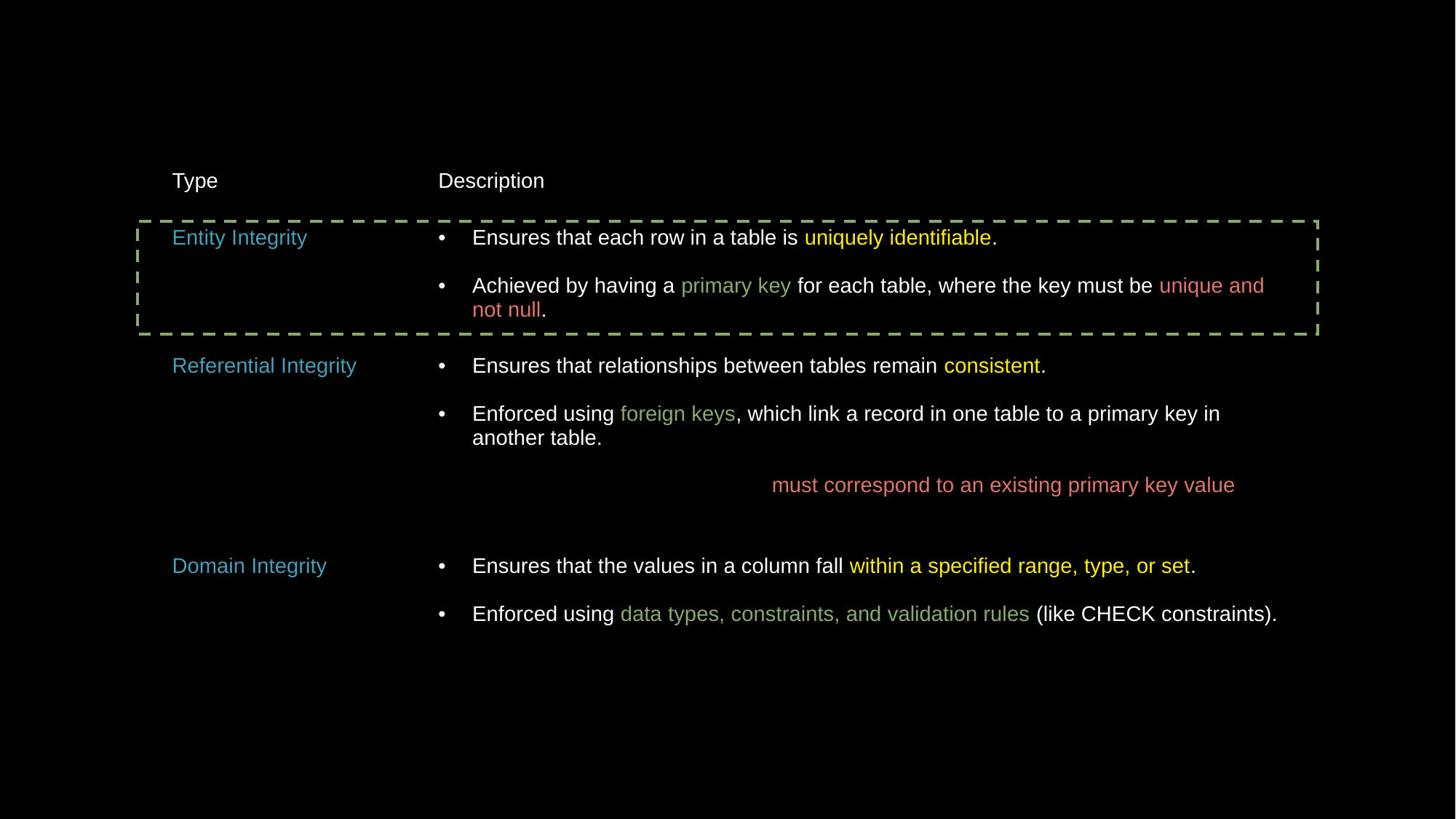

| Type | Description |
| --- | --- |
| Entity Integrity | Ensures that each row in a table is uniquely identifiable. Achieved by having a primary key for each table, where the key must be unique and not null. |
| Referential Integrity | Ensures that relationships between tables remain consistent. Enforced using foreign keys, which link a record in one table to a primary key in another table. If a foreign key value is used, it must correspond to an existing primary key value in the parent table. |
| Domain Integrity | Ensures that the values in a column fall within a specified range, type, or set. Enforced using data types, constraints, and validation rules (like CHECK constraints). |